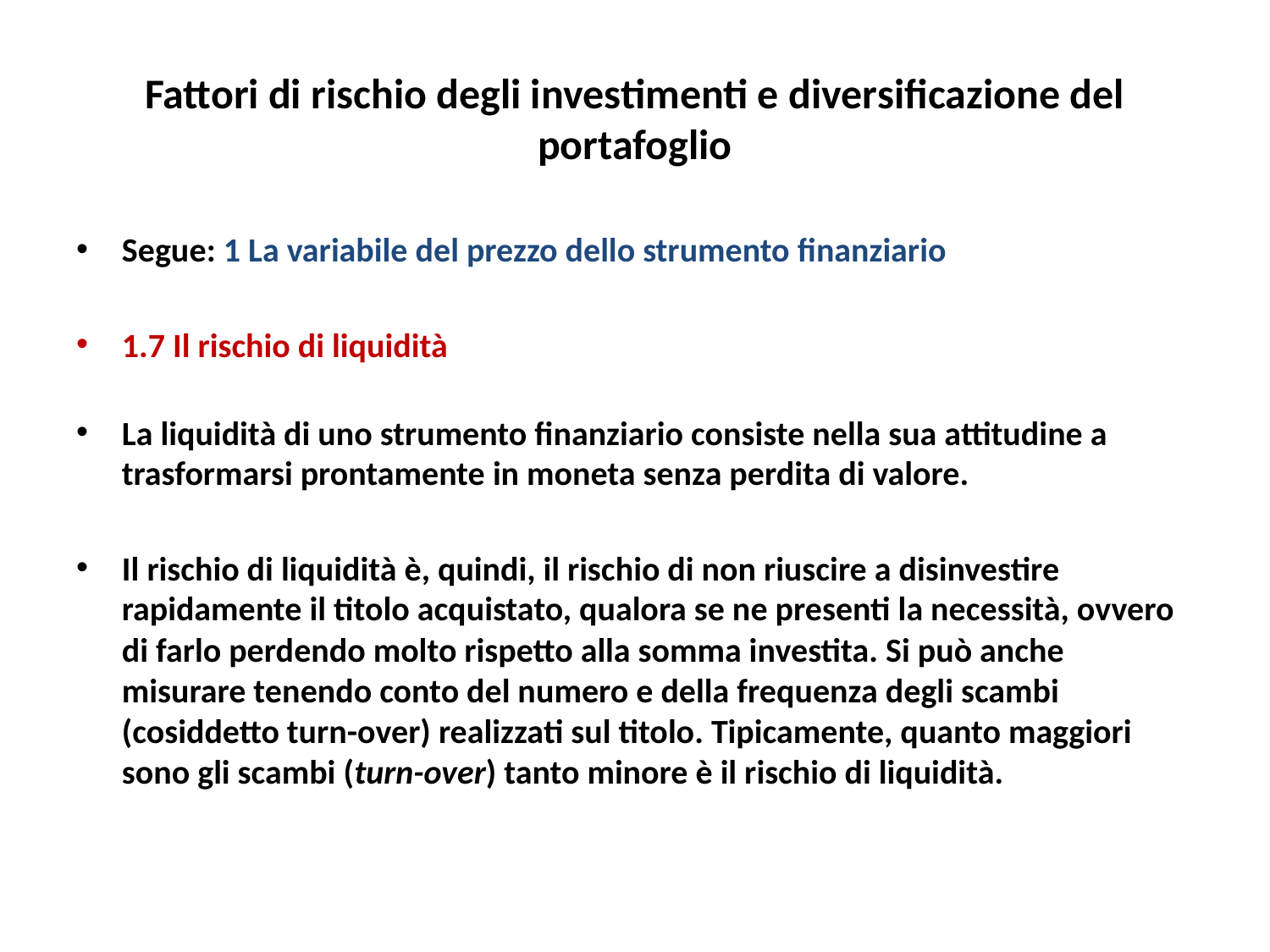

# Fattori di rischio degli investimenti e diversificazione del portafoglio
Segue: 1 La variabile del prezzo dello strumento finanziario

1.7 Il rischio di liquidità
La liquidità di uno strumento finanziario consiste nella sua attitudine a trasformarsi prontamente in moneta senza perdita di valore.

Il rischio di liquidità è, quindi, il rischio di non riuscire a disinvestire rapidamente il titolo acquistato, qualora se ne presenti la necessità, ovvero di farlo perdendo molto rispetto alla somma investita. Si può anche misurare tenendo conto del numero e della frequenza degli scambi (cosiddetto turn-over) realizzati sul titolo. Tipicamente, quanto maggiori sono gli scambi (turn-over) tanto minore è il rischio di liquidità.